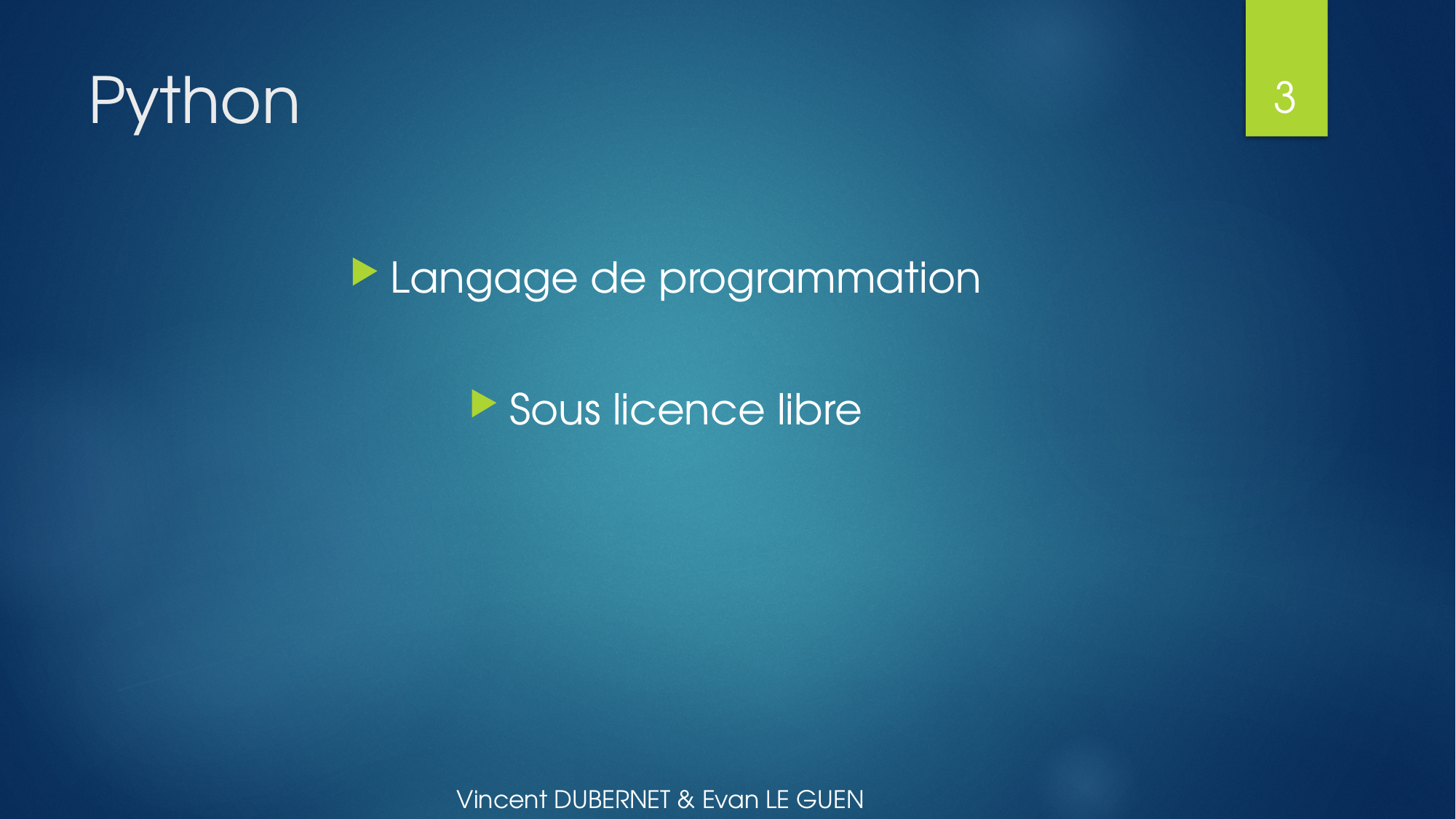

3
# Python
Langage de programmation

Sous licence libre

Vincent DUBERNET & Evan LE GUEN